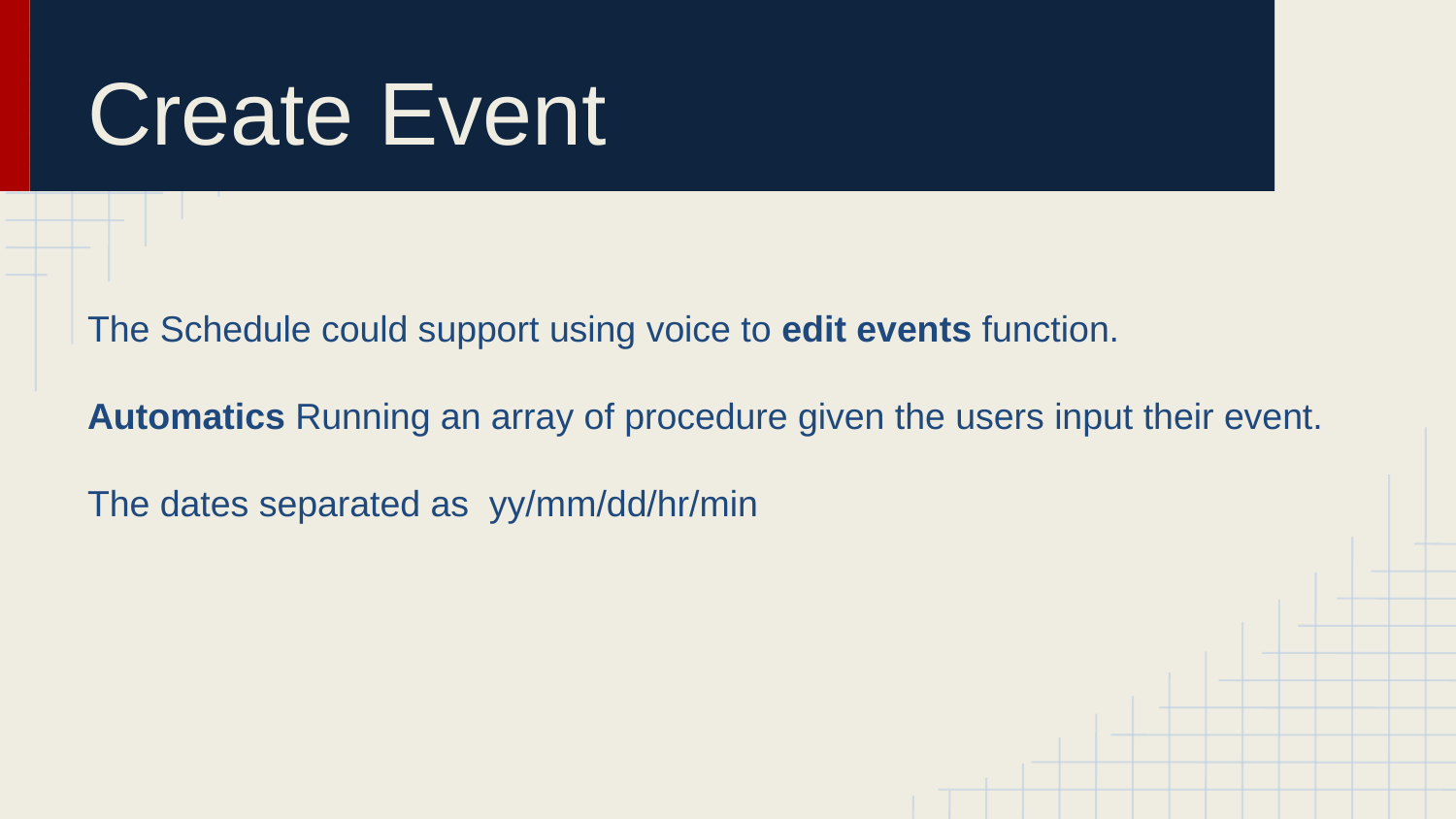

# Create Event

The Schedule could support using voice to edit events function.

Automatics Running an array of procedure given the users input their event.

The dates separated as  yy/mm/dd/hr/min